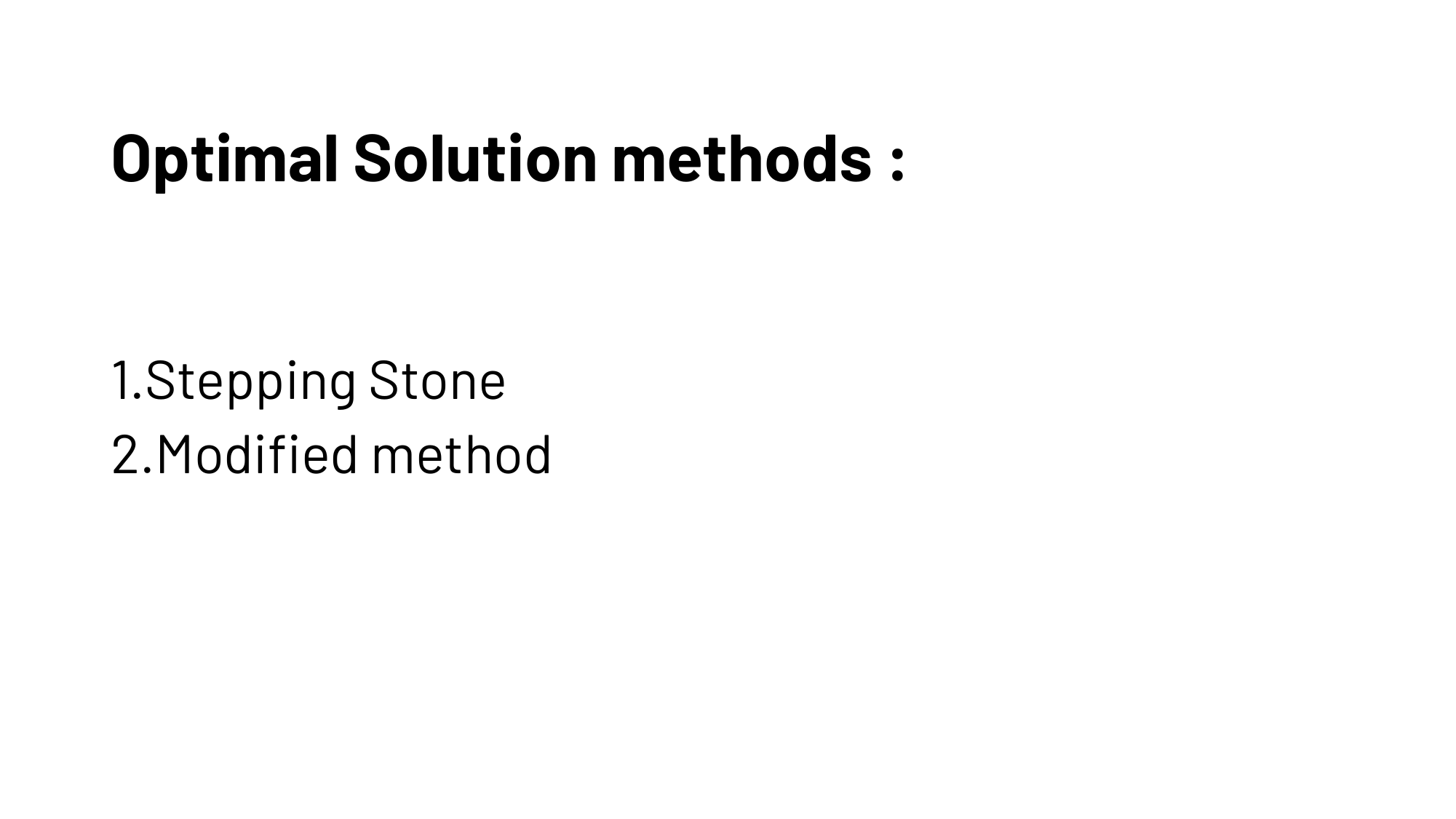

# Optimal Solution methods :
Stepping Stone
Modified method